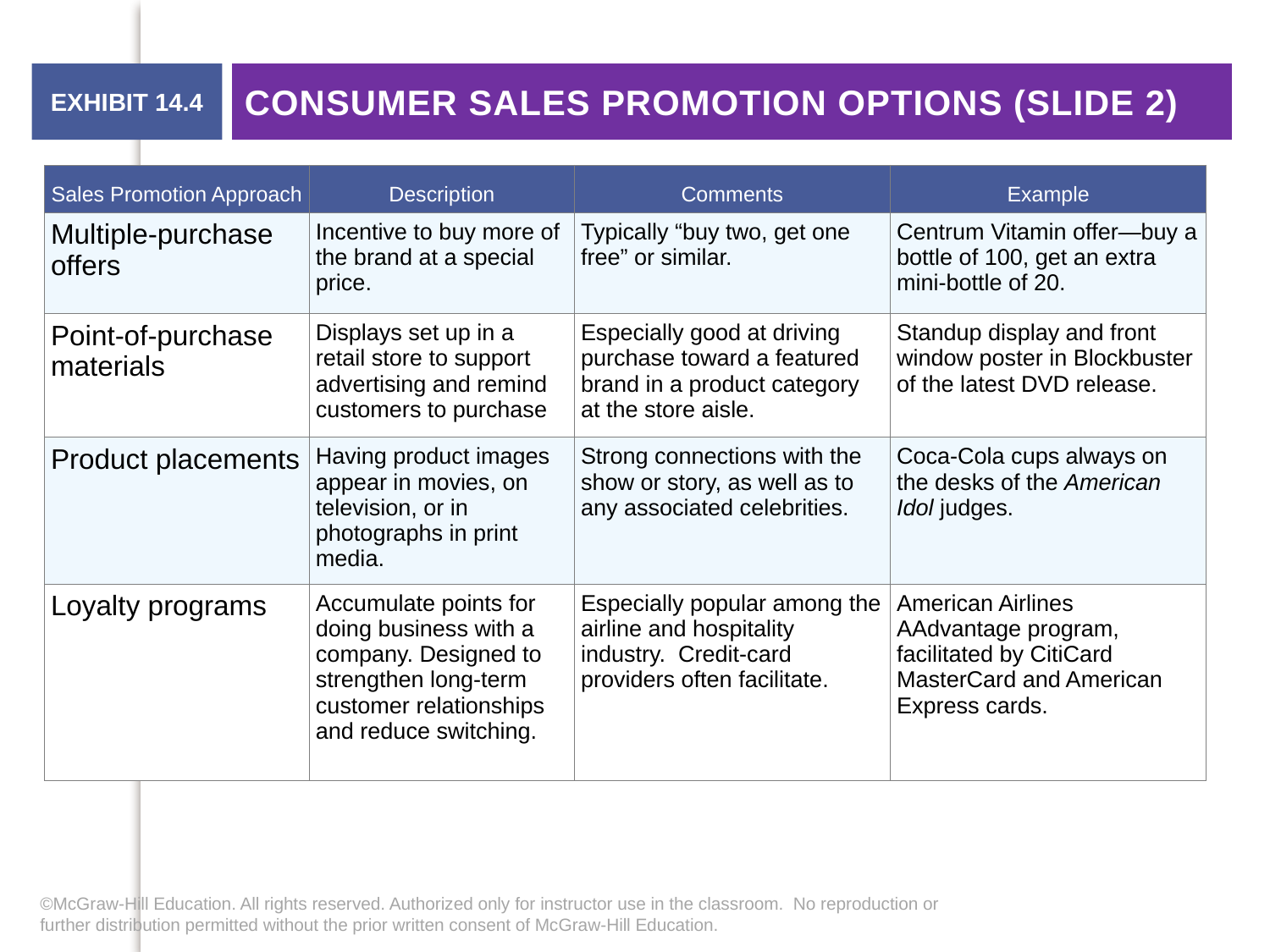

EXHIBIT 14.4
# Consumer Sales Promotion Options (slide 2)
| Sales Promotion Approach | Description | Comments | Example |
| --- | --- | --- | --- |
| Multiple-purchase offers | Incentive to buy more of the brand at a special price. | Typically “buy two, get one free” or similar. | Centrum Vitamin offer—buy a bottle of 100, get an extra mini-bottle of 20. |
| Point-of-purchase materials | Displays set up in a retail store to support advertising and remind customers to purchase | Especially good at driving purchase toward a featured brand in a product category at the store aisle. | Standup display and front window poster in Blockbuster of the latest DVD release. |
| Product placements | Having product images appear in movies, on television, or in photographs in print media. | Strong connections with the show or story, as well as to any associated celebrities. | Coca-Cola cups always on the desks of the American Idol judges. |
| Loyalty programs | Accumulate points for doing business with a company. Designed to strengthen long-term customer relationships and reduce switching. | Especially popular among the airline and hospitality industry. Credit-card providers often facilitate. | American Airlines AAdvantage program, facilitated by CitiCard MasterCard and American Express cards. |
©McGraw-Hill Education. All rights reserved. Authorized only for instructor use in the classroom.  No reproduction or further distribution permitted without the prior written consent of McGraw-Hill Education.